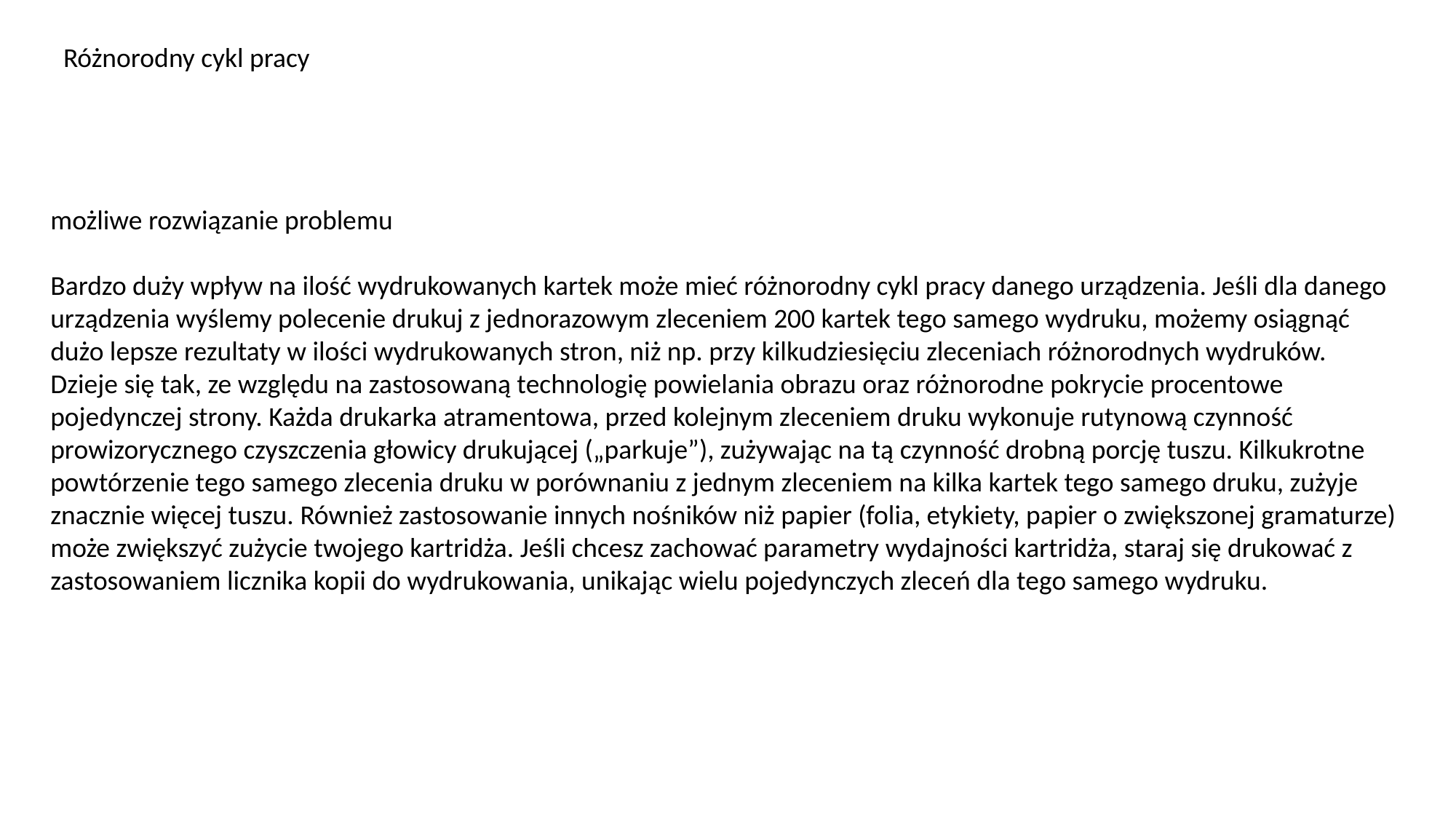

Różnorodny cykl pracy
możliwe rozwiązanie problemu

Bardzo duży wpływ na ilość wydrukowanych kartek może mieć różnorodny cykl pracy danego urządzenia. Jeśli dla danego urządzenia wyślemy polecenie drukuj z jednorazowym zleceniem 200 kartek tego samego wydruku, możemy osiągnąć dużo lepsze rezultaty w ilości wydrukowanych stron, niż np. przy kilkudziesięciu zleceniach różnorodnych wydruków. Dzieje się tak, ze względu na zastosowaną technologię powielania obrazu oraz różnorodne pokrycie procentowe pojedynczej strony. Każda drukarka atramentowa, przed kolejnym zleceniem druku wykonuje rutynową czynność prowizorycznego czyszczenia głowicy drukującej („parkuje”), zużywając na tą czynność drobną porcję tuszu. Kilkukrotne powtórzenie tego samego zlecenia druku w porównaniu z jednym zleceniem na kilka kartek tego samego druku, zużyje znacznie więcej tuszu. Również zastosowanie innych nośników niż papier (folia, etykiety, papier o zwiększonej gramaturze) może zwiększyć zużycie twojego kartridża. Jeśli chcesz zachować parametry wydajności kartridża, staraj się drukować z zastosowaniem licznika kopii do wydrukowania, unikając wielu pojedynczych zleceń dla tego samego wydruku.